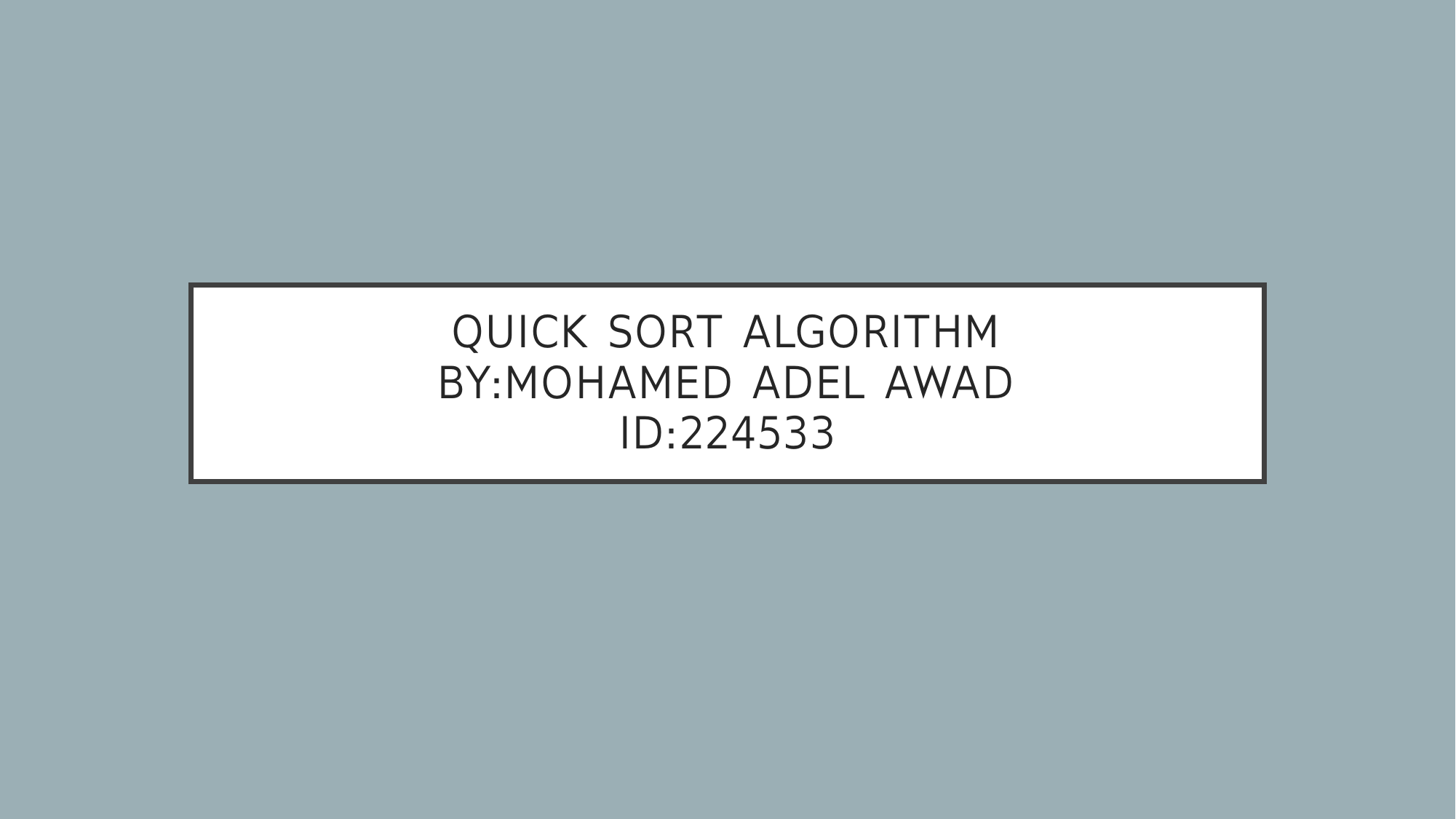

# Quick Sort Algorithm By:Mohamed adel awad Id:224533